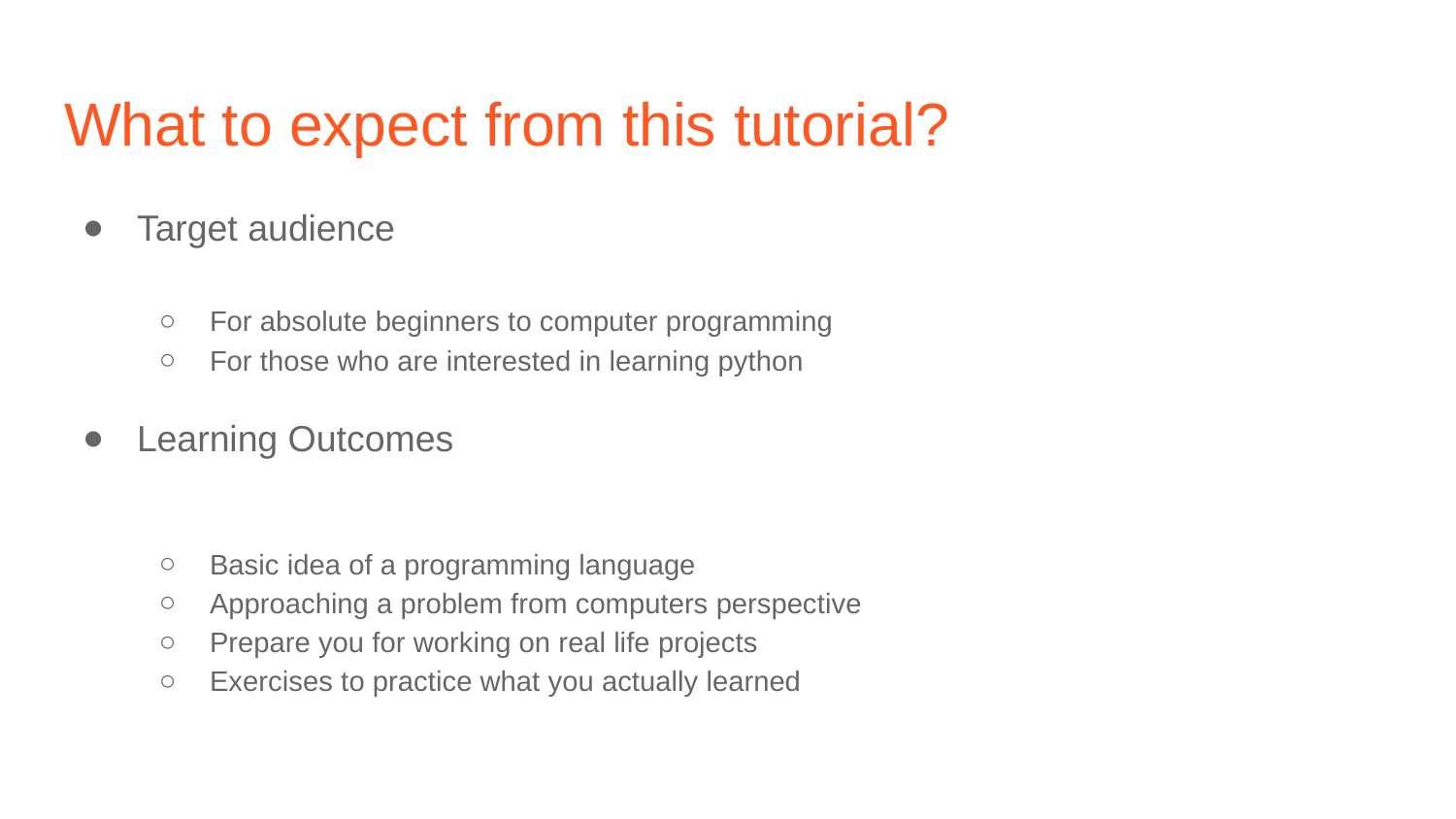

# What to expect from this tutorial?
Target audience

For absolute beginners to computer programming
For those who are interested in learning python
Learning Outcomes

Basic idea of a programming language
Approaching a problem from computers perspective
Prepare you for working on real life projects
Exercises to practice what you actually learned